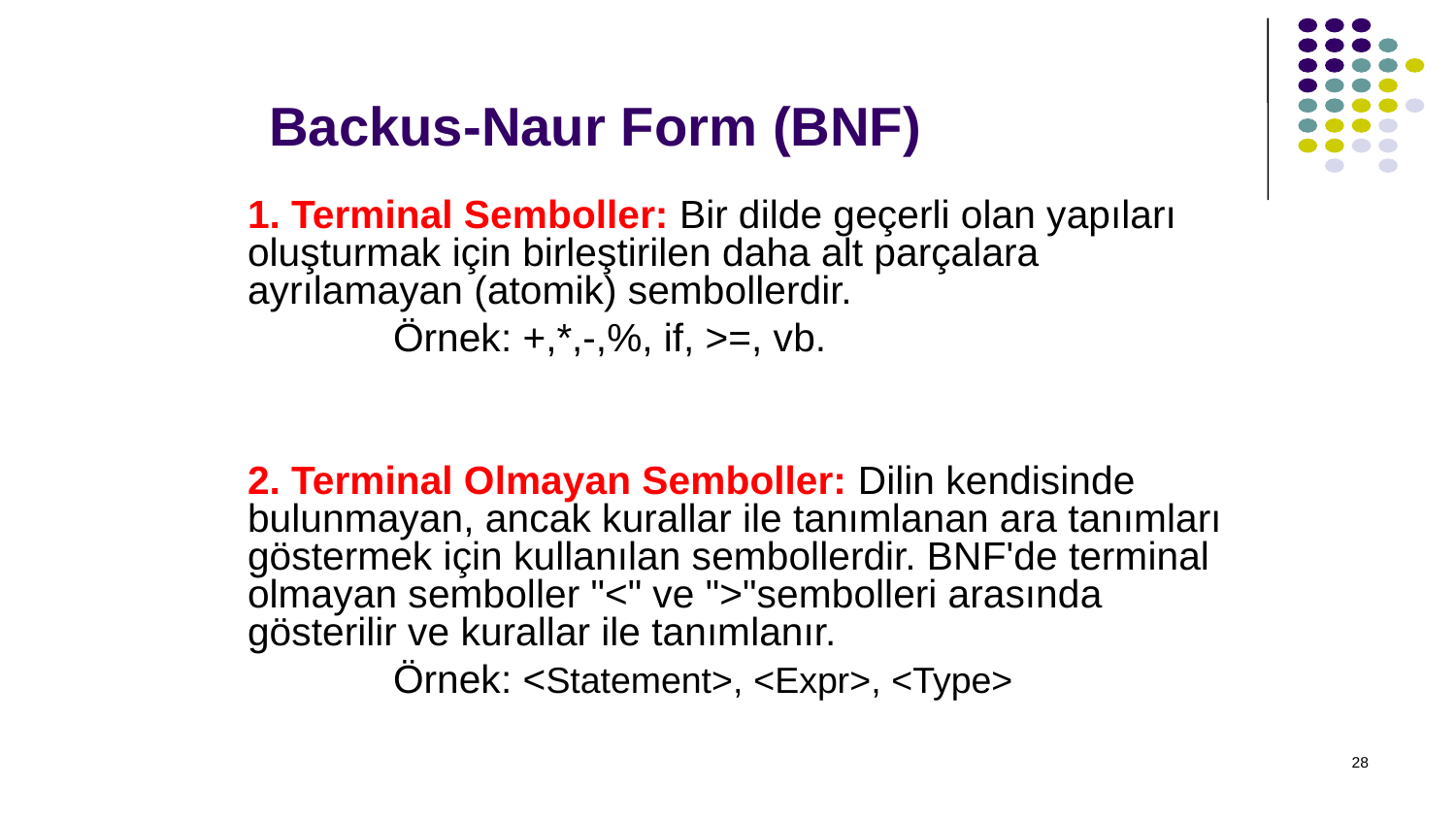

# Backus-Naur Form (BNF)
1. Terminal Semboller: Bir dilde geçerli olan yapıları oluşturmak için birleştirilen daha alt parçalara ayrılamayan (atomik) sembollerdir.
	Örnek: +,*,‐,%, if, >=, vb.

2. Terminal Olmayan Semboller: Dilin kendisinde bulunmayan, ancak kurallar ile tanımlanan ara tanımları göstermek için kullanılan sembollerdir. BNF'de terminal olmayan semboller "<" ve ">"sembolleri arasında gösterilir ve kurallar ile tanımlanır.
	Örnek: <Statement>, <Expr>, <Type>

28